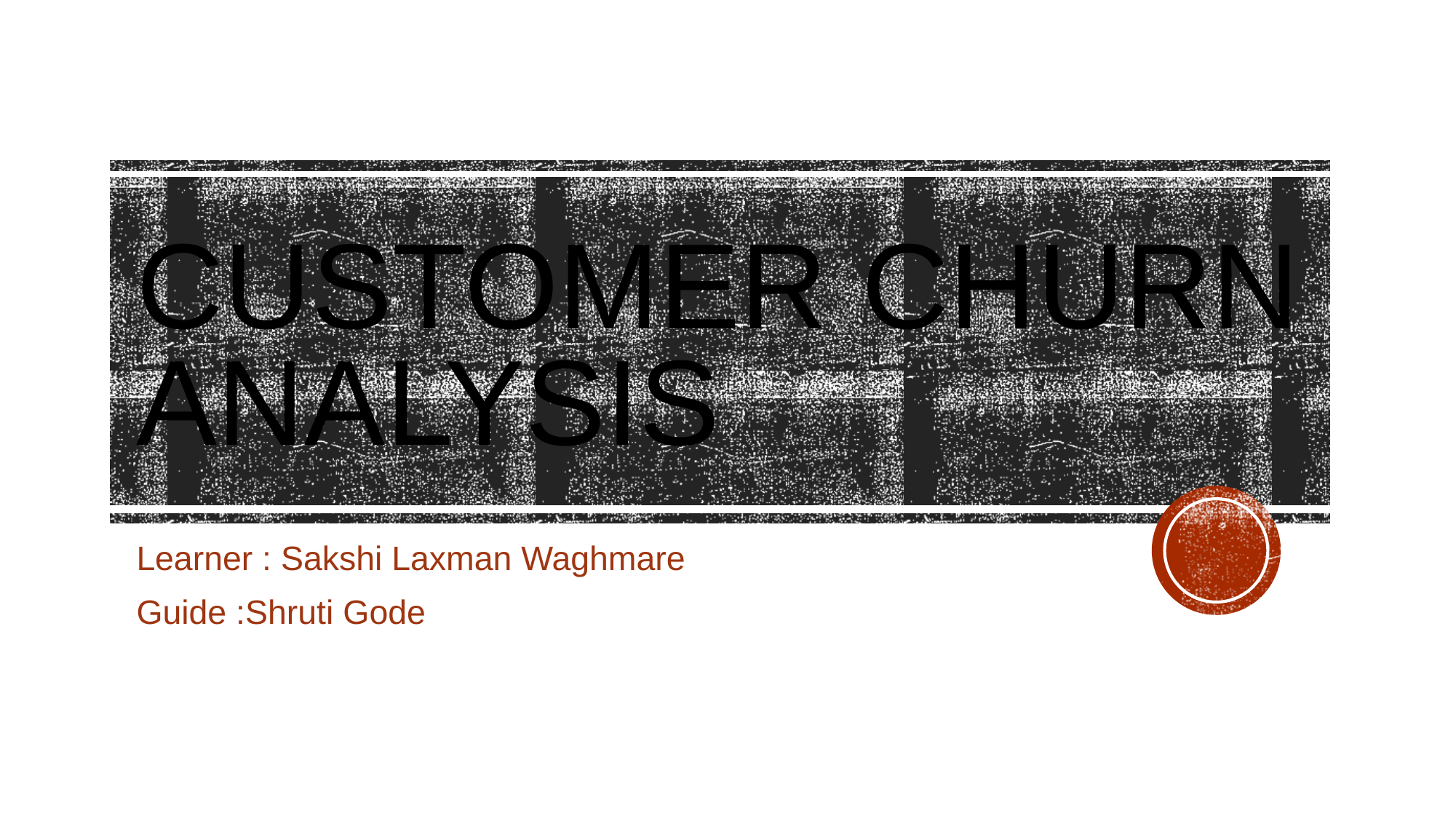

# Customer churn analysis
Learner : Sakshi Laxman Waghmare
Guide :Shruti Gode